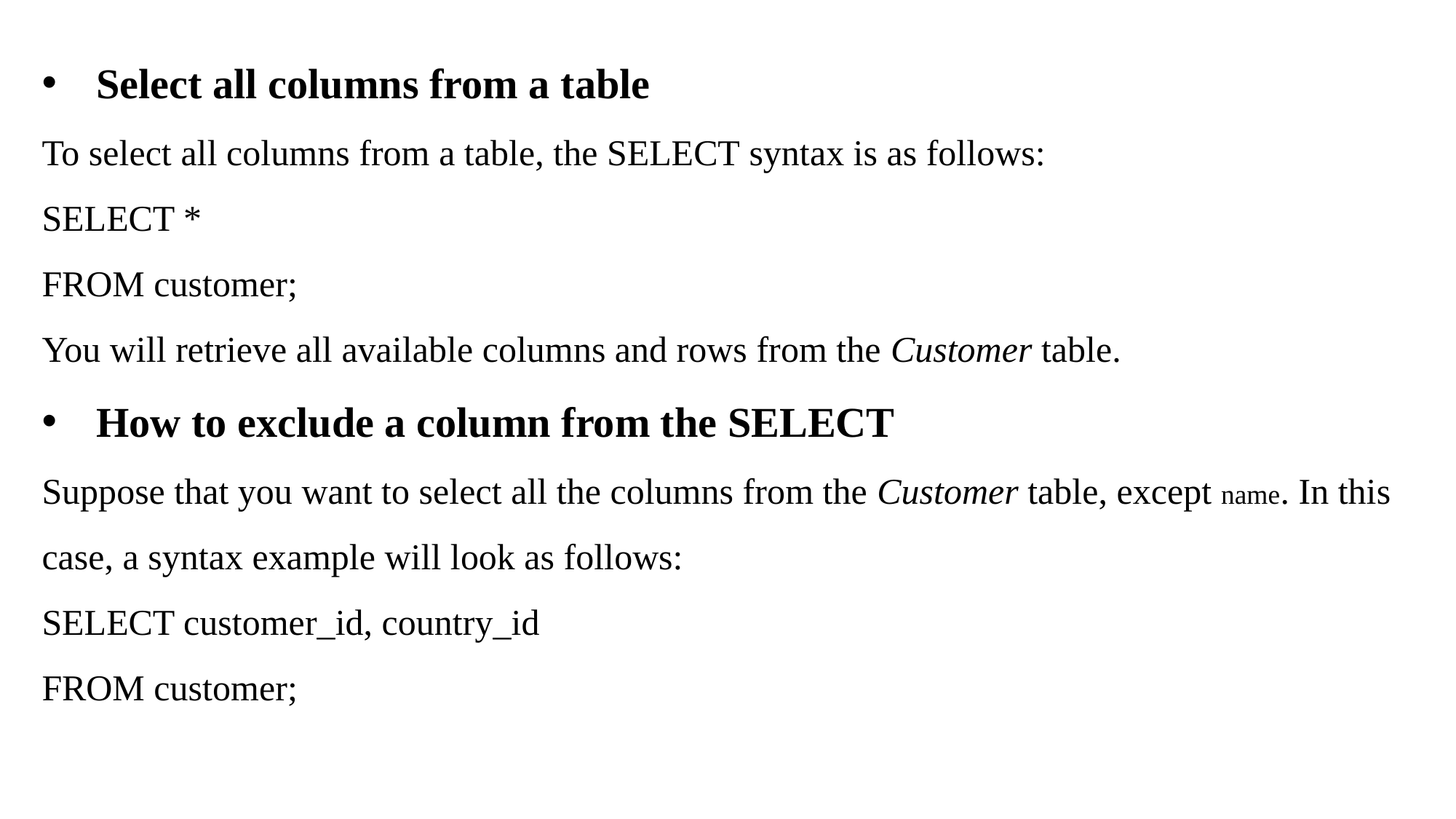

Select all columns from a table
To select all columns from a table, the SELECT syntax is as follows:
SELECT *
FROM customer;
You will retrieve all available columns and rows from the Customer table.
How to exclude a column from the SELECT
Suppose that you want to select all the columns from the Customer table, except name. In this case, a syntax example will look as follows:
SELECT customer_id, country_id
FROM customer;